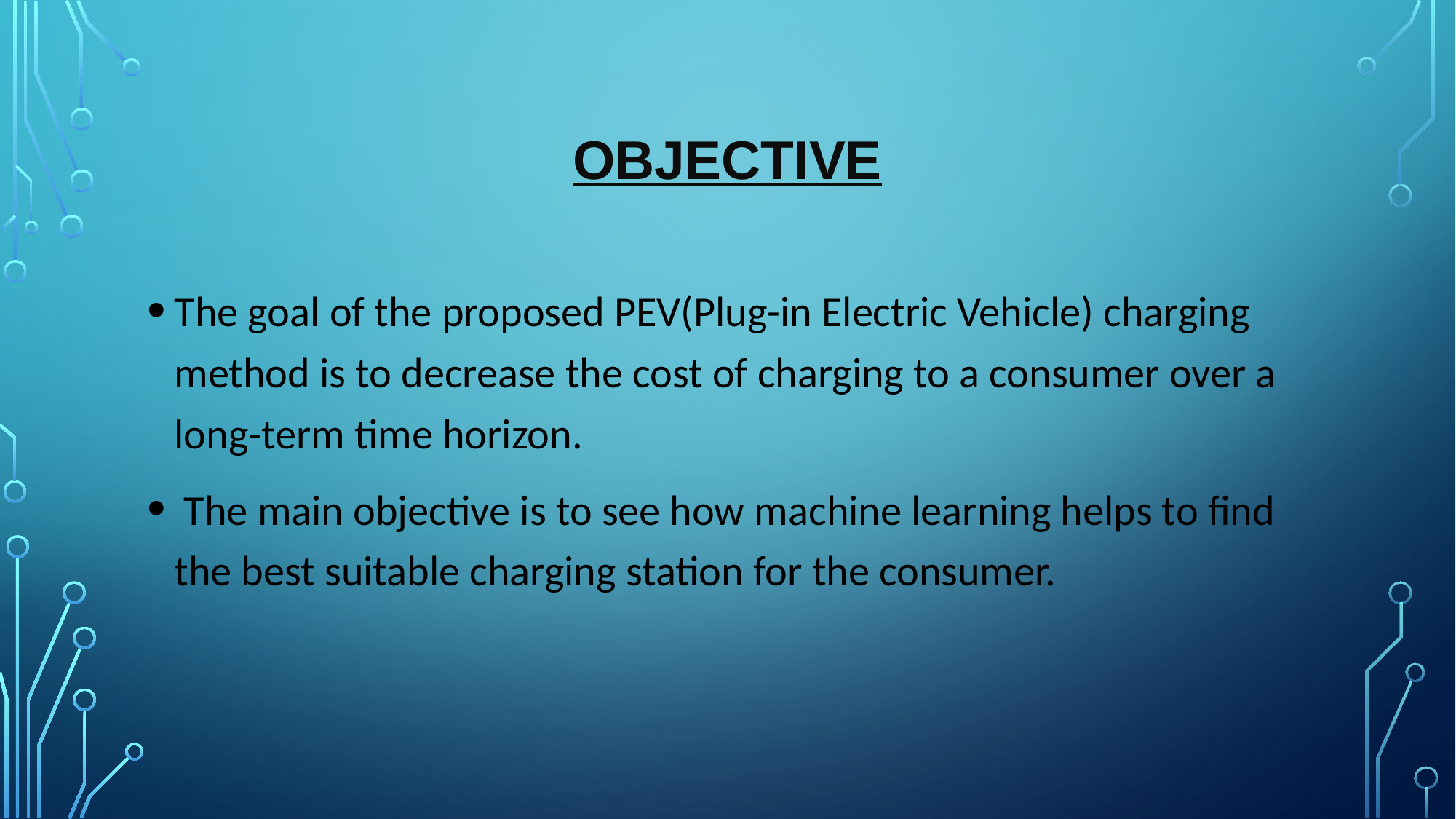

# Objective
The goal of the proposed PEV(Plug-in Electric Vehicle) charging method is to decrease the cost of charging to a consumer over a long-term time horizon.
 The main objective is to see how machine learning helps to find the best suitable charging station for the consumer.